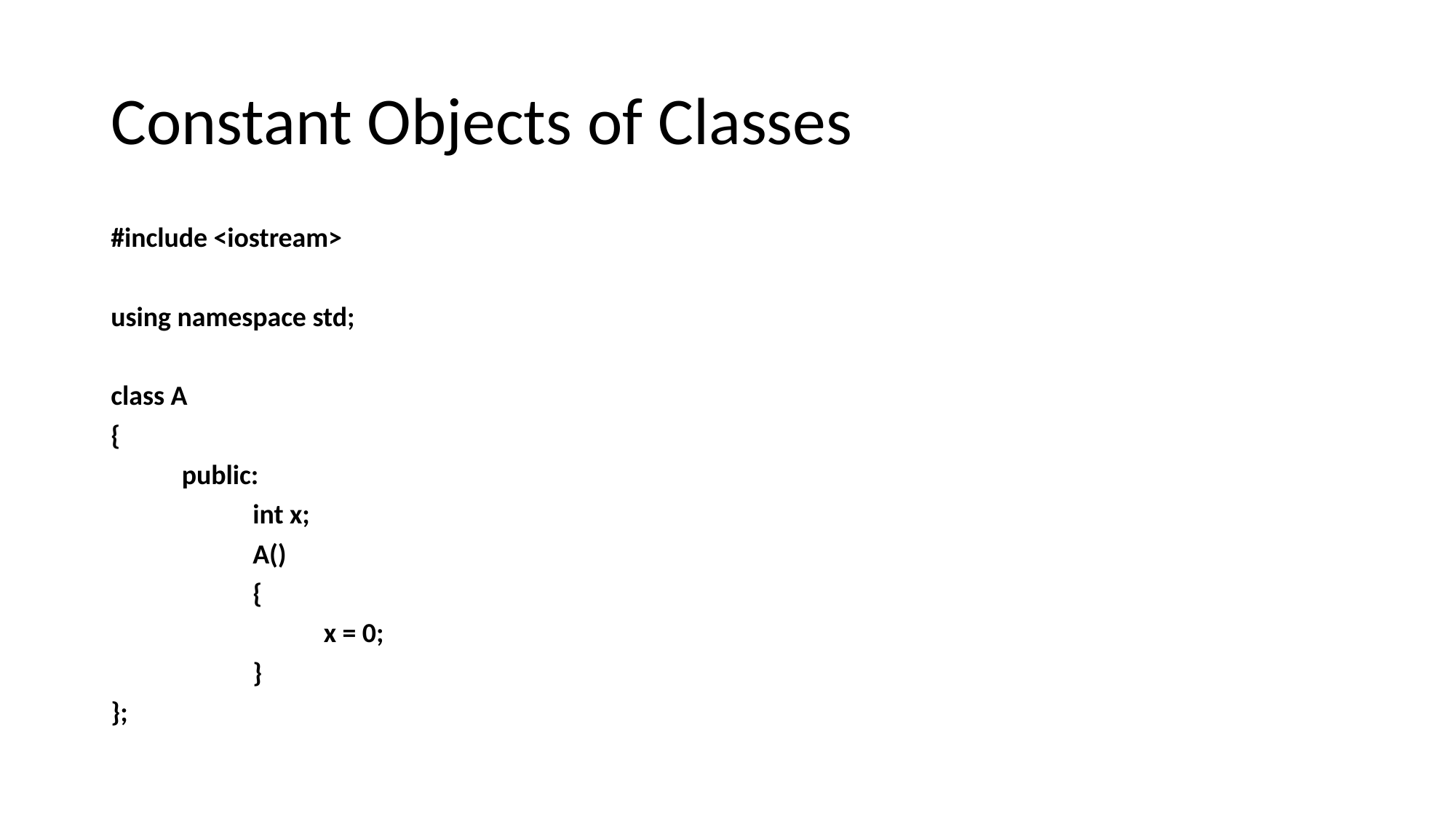

# Constant Objects of Classes
#include <iostream>

using namespace std;

class A
{
	public:
		int x;
		A()
		{
			x = 0;
		}
};